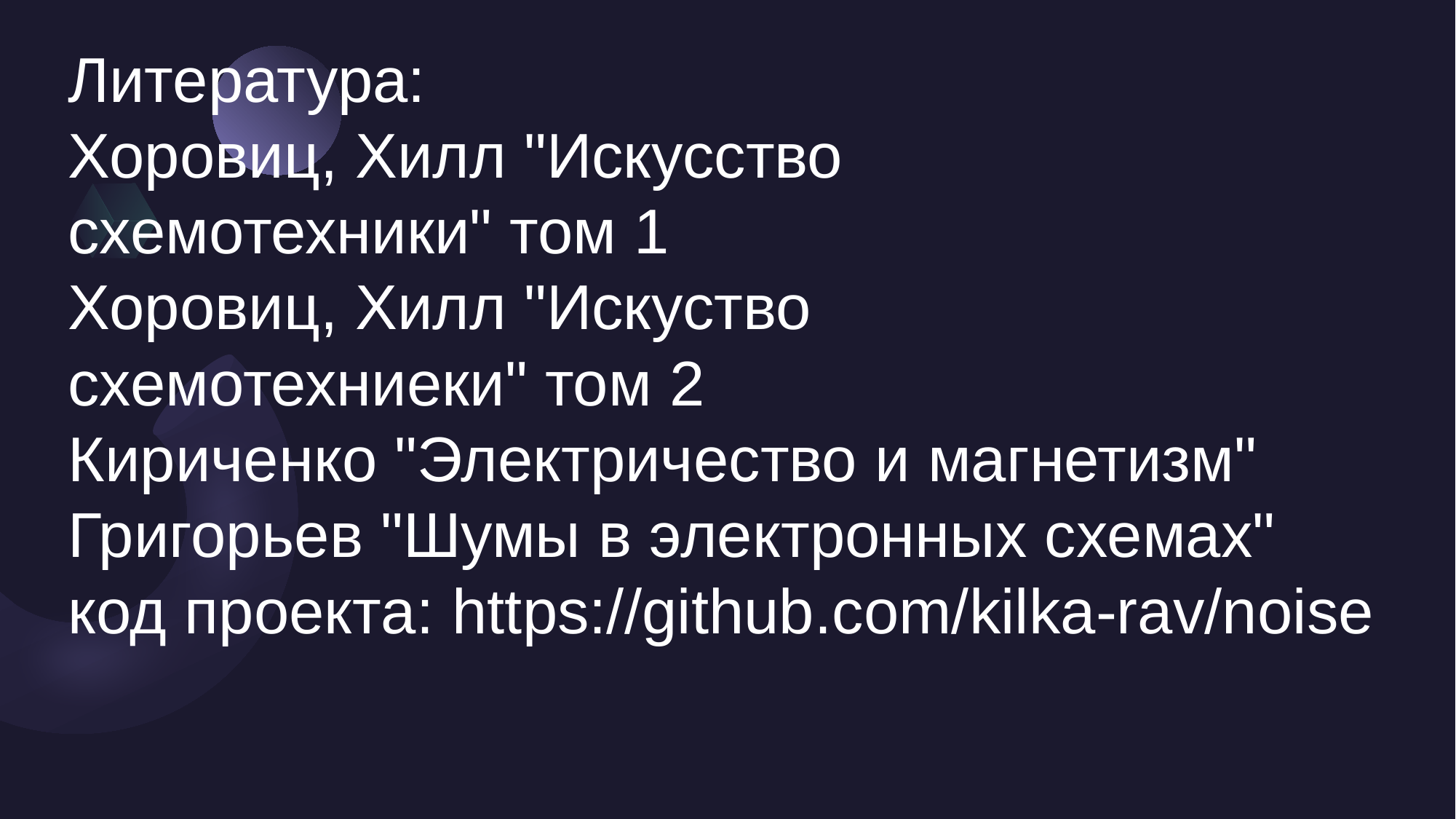

# Литература: Хоровиц, Хилл "Искусство схемотехники" том 1 Хоровиц, Хилл "Искуство схемотехниеки" том 2 Кириченко "Электричество и магнетизм" Григорьев "Шумы в электронных схемах" код проекта: https://github.com/kilka-rav/noise